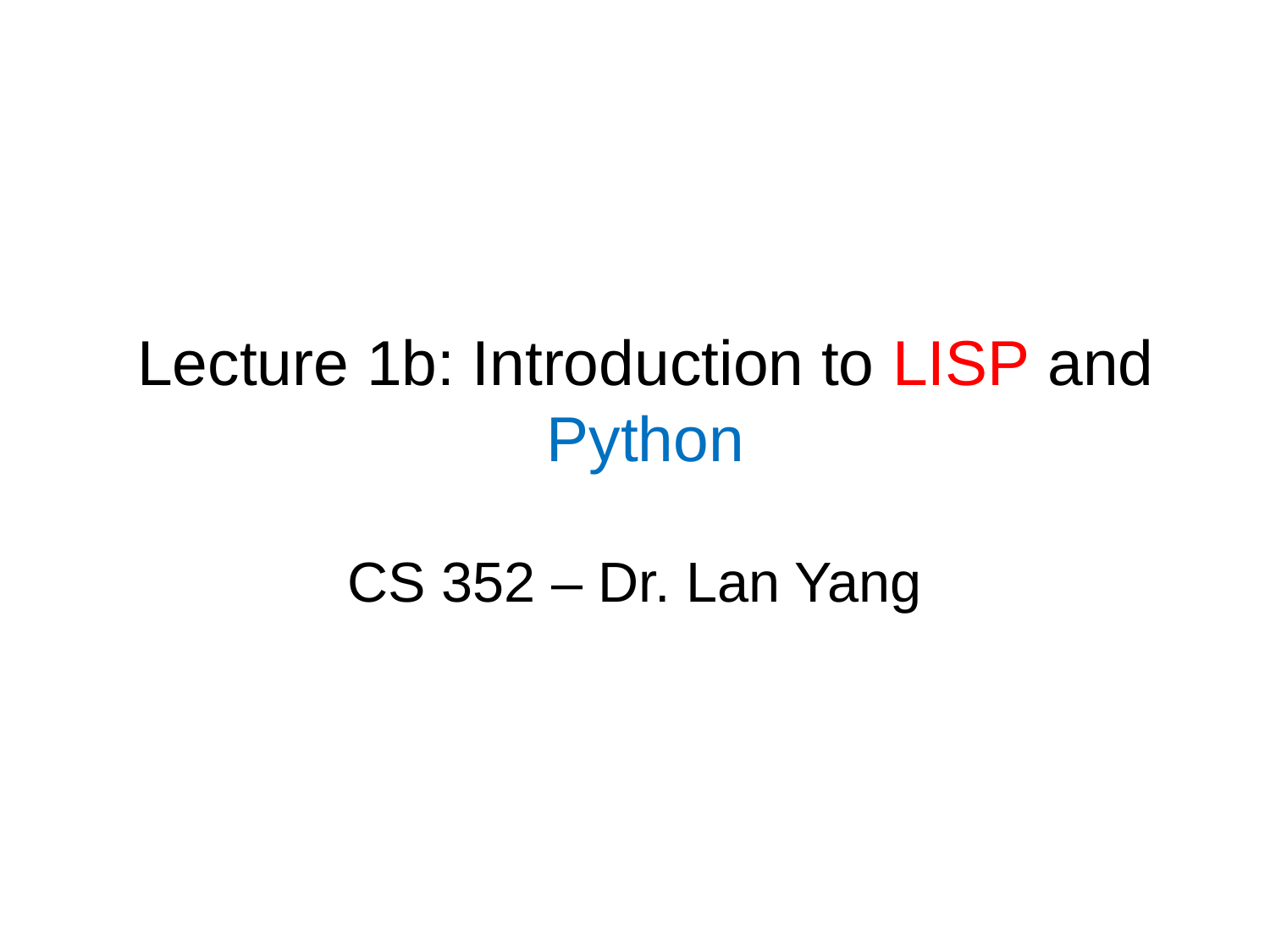

# Lecture 1b: Introduction to LISP and Python
CS 352 – Dr. Lan Yang